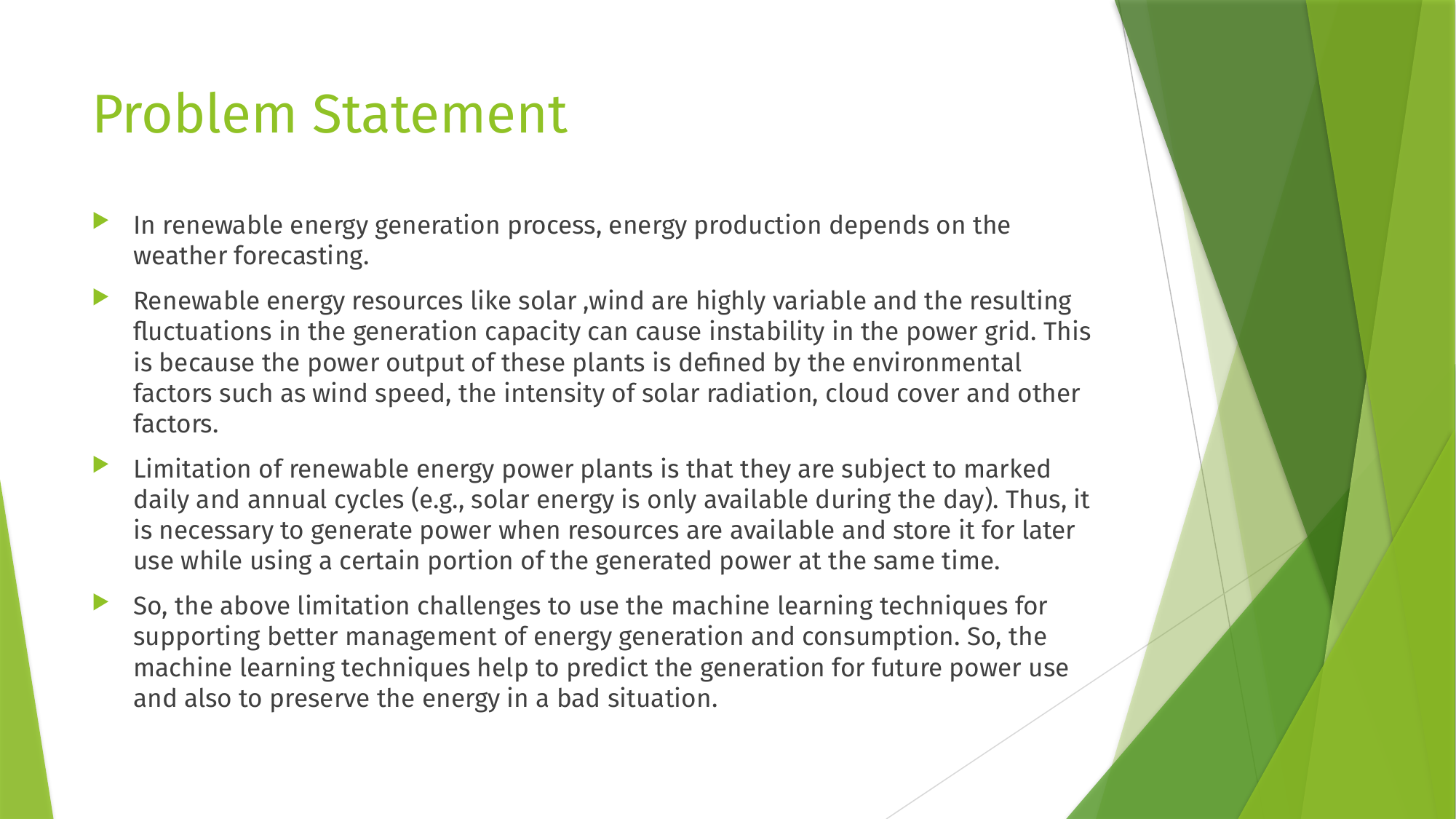

# Problem Statement
In renewable energy generation process, energy production depends on the weather forecasting.
Renewable energy resources like solar ,wind are highly variable and the resulting fluctuations in the generation capacity can cause instability in the power grid. This is because the power output of these plants is defined by the environmental factors such as wind speed, the intensity of solar radiation, cloud cover and other factors.
Limitation of renewable energy power plants is that they are subject to marked daily and annual cycles (e.g., solar energy is only available during the day). Thus, it is necessary to generate power when resources are available and store it for later use while using a certain portion of the generated power at the same time.
So, the above limitation challenges to use the machine learning techniques for supporting better management of energy generation and consumption. So, the machine learning techniques help to predict the generation for future power use and also to preserve the energy in a bad situation.